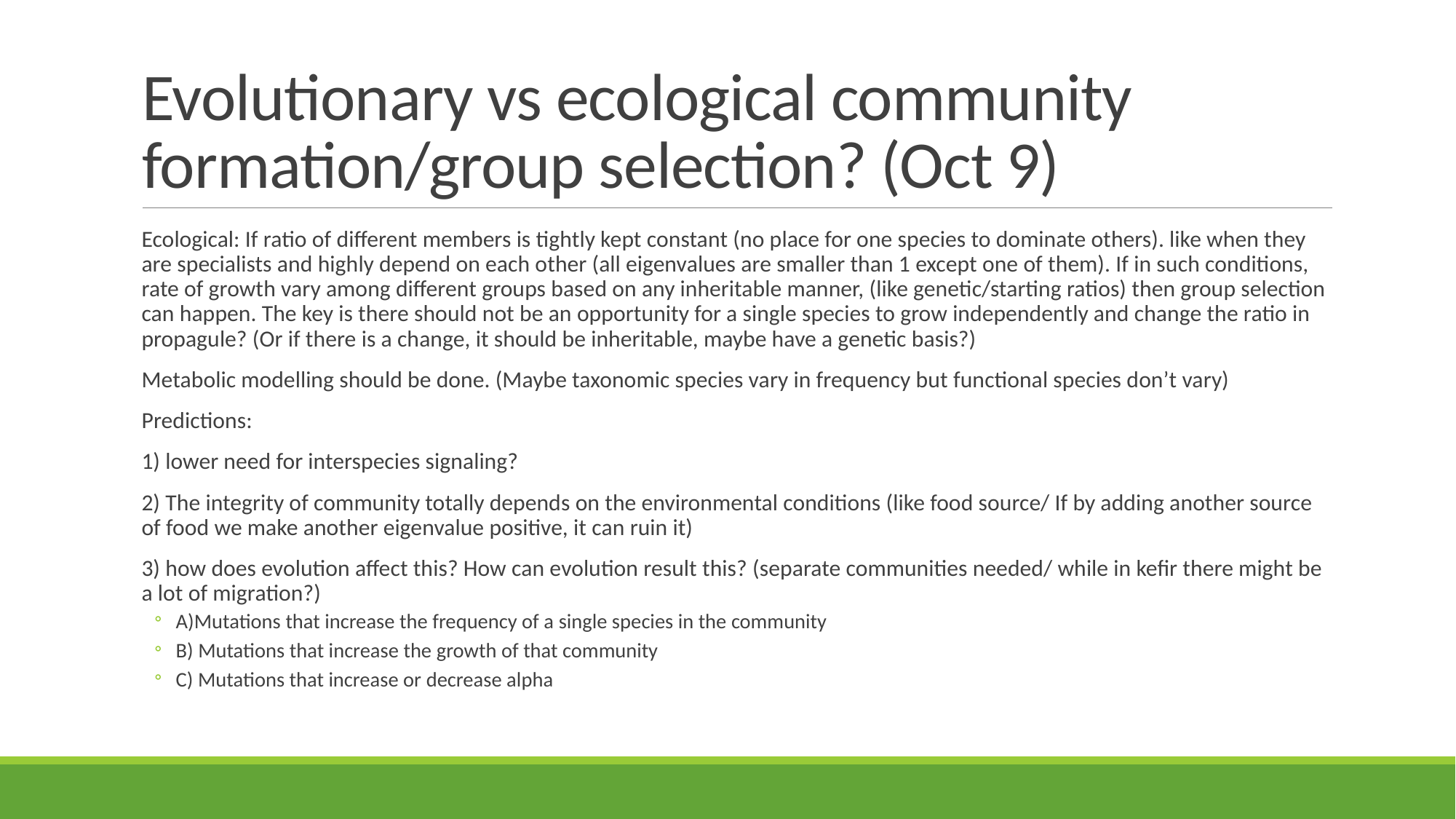

# Evolutionary vs ecological community formation/group selection? (Oct 9)
Ecological: If ratio of different members is tightly kept constant (no place for one species to dominate others). like when they are specialists and highly depend on each other (all eigenvalues are smaller than 1 except one of them). If in such conditions, rate of growth vary among different groups based on any inheritable manner, (like genetic/starting ratios) then group selection can happen. The key is there should not be an opportunity for a single species to grow independently and change the ratio in propagule? (Or if there is a change, it should be inheritable, maybe have a genetic basis?)
Metabolic modelling should be done. (Maybe taxonomic species vary in frequency but functional species don’t vary)
Predictions:
1) lower need for interspecies signaling?
2) The integrity of community totally depends on the environmental conditions (like food source/ If by adding another source of food we make another eigenvalue positive, it can ruin it)
3) how does evolution affect this? How can evolution result this? (separate communities needed/ while in kefir there might be a lot of migration?)
A)Mutations that increase the frequency of a single species in the community
B) Mutations that increase the growth of that community
C) Mutations that increase or decrease alpha